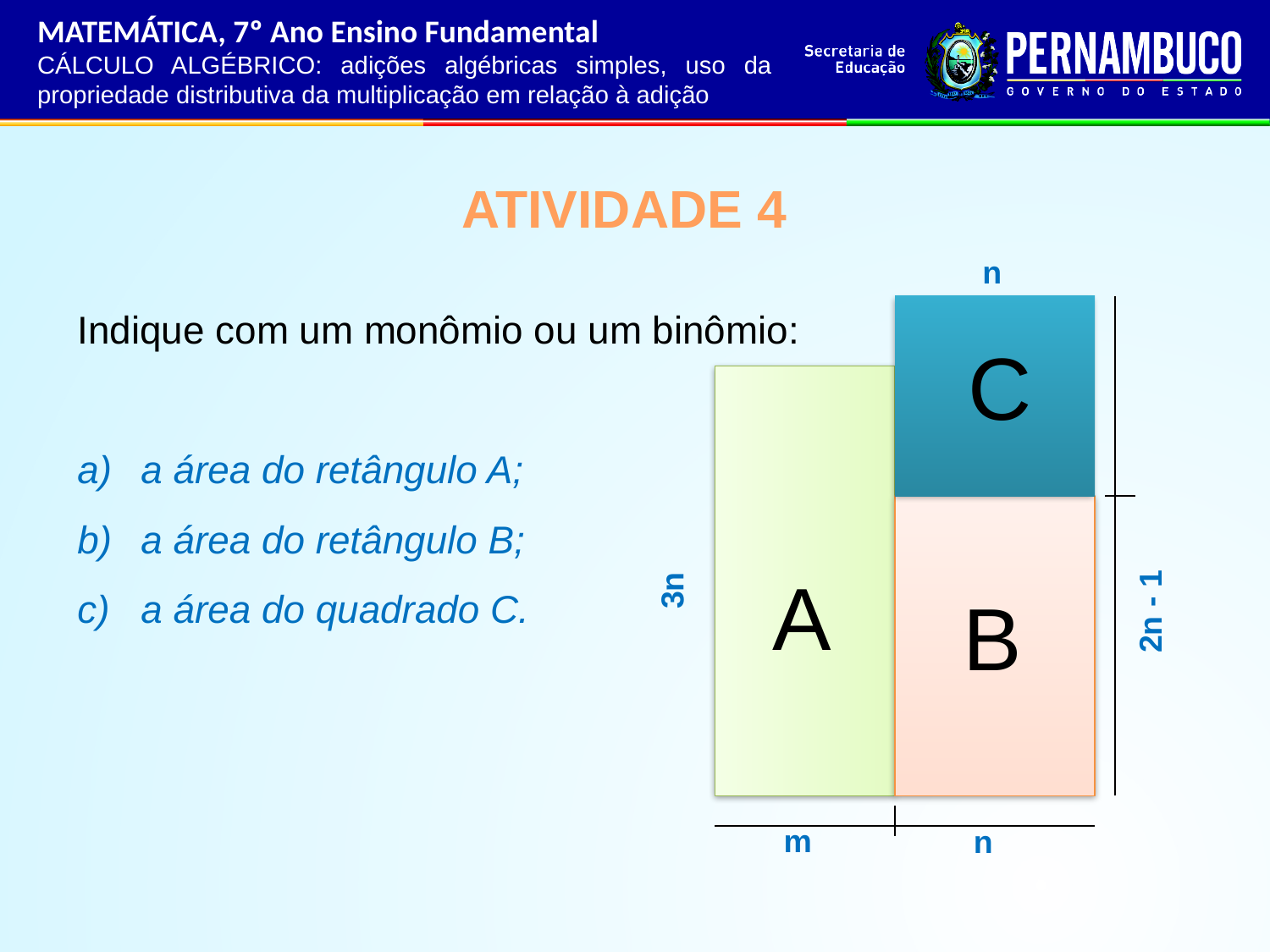

MATEMÁTICA, 7º Ano Ensino Fundamental
CÁLCULO ALGÉBRICO: adições algébricas simples, uso da propriedade distributiva da multiplicação em relação à adição
ATIVIDADE 4
n
Indique com um monômio ou um binômio:

a área do retângulo A;
a área do retângulo B;
a área do quadrado C.

C

A
3n
B
2n - 1
m
n